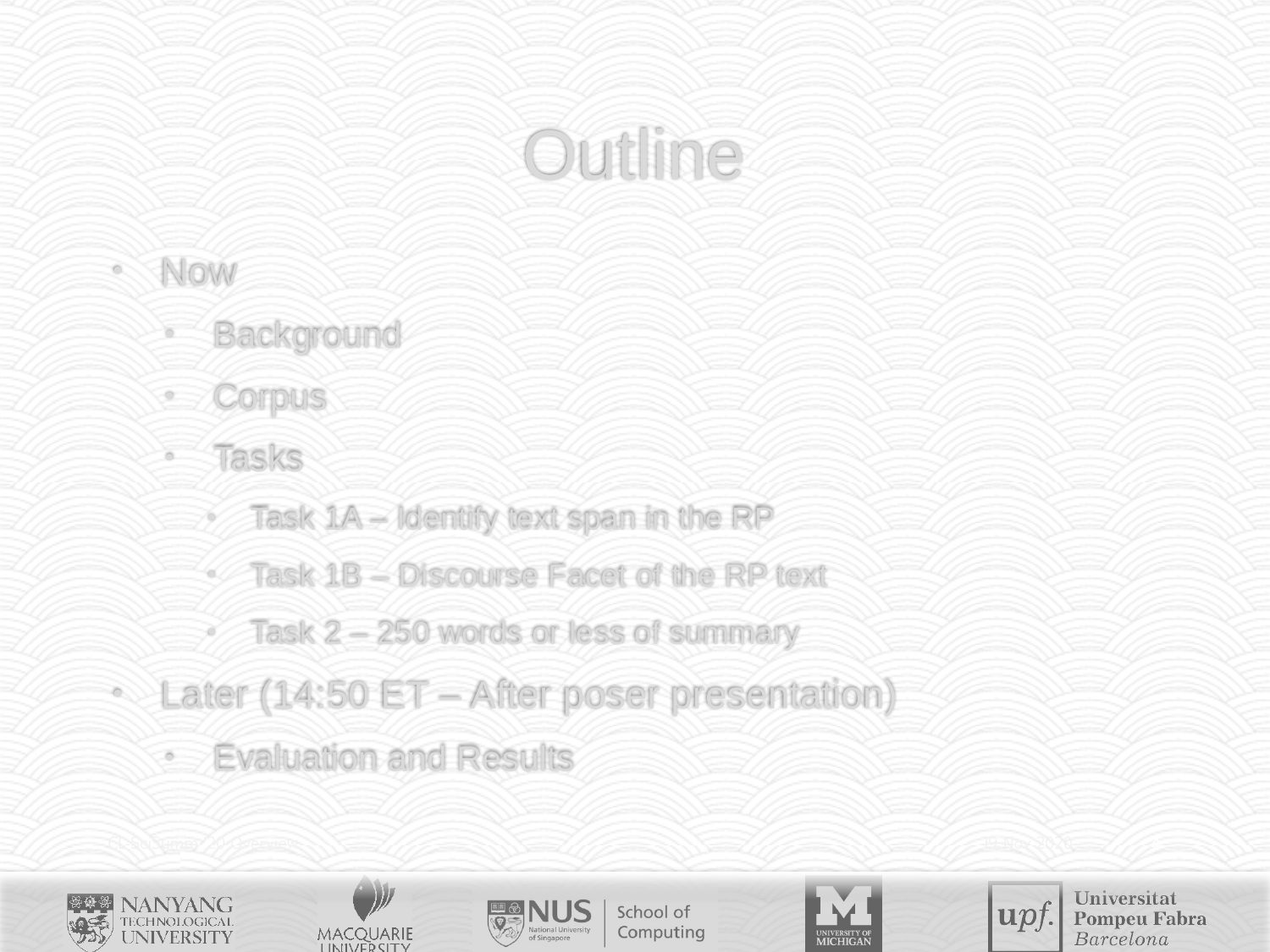

# Outline
Now
Background
Corpus
Tasks
Task 1A – Identify text span in the RP
Task 1B – Discourse Facet of the RP text
Task 2 – 250 words or less of summary
Later (14:50 ET – After poser presentation)
Evaluation and Results

CL-SciSumm '20 Overview
19 Nov 2020
4